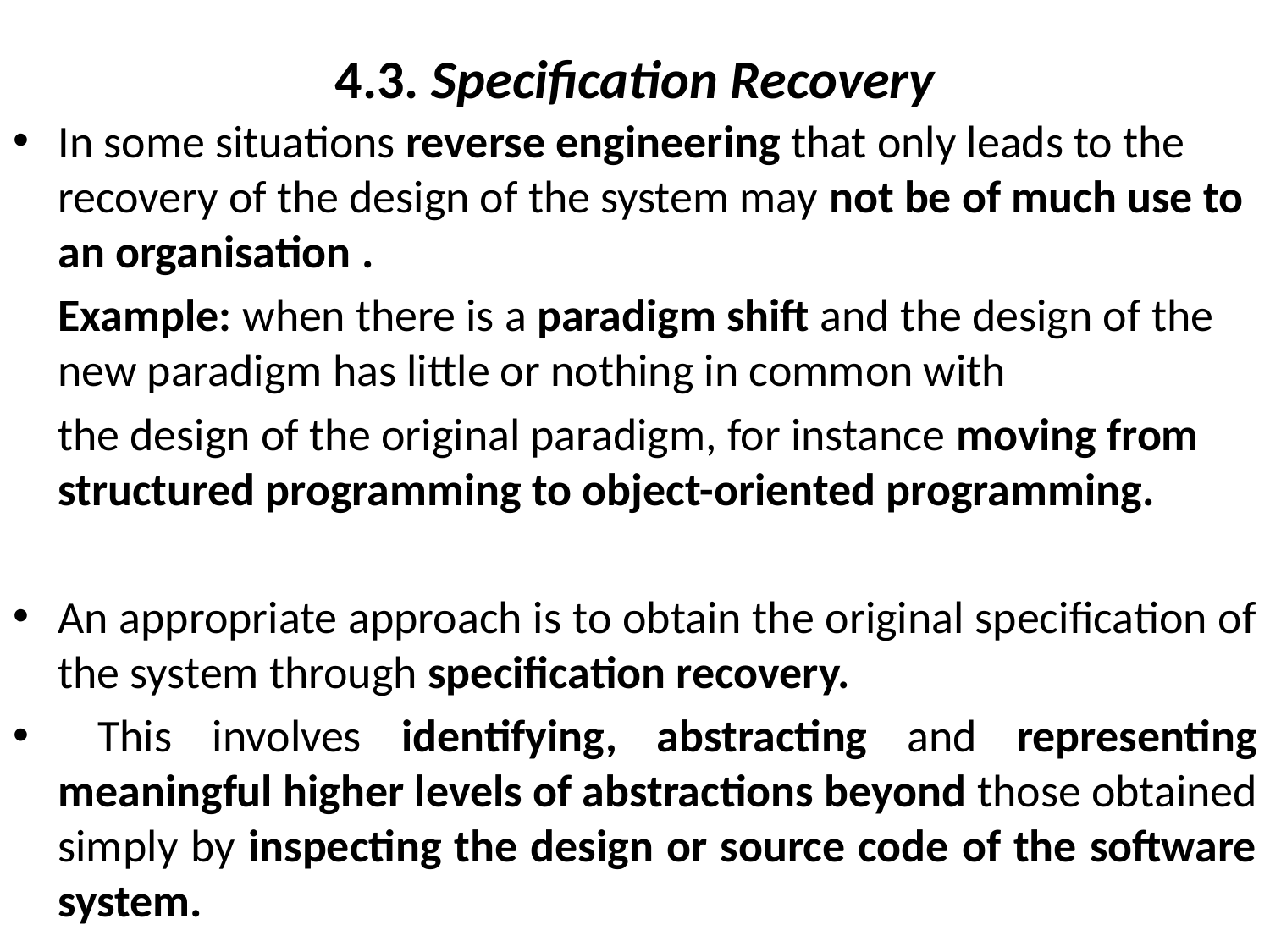

# 4.3. Specification Recovery
In some situations reverse engineering that only leads to the recovery of the design of the system may not be of much use to an organisation .
	Example: when there is a paradigm shift and the design of the new paradigm has little or nothing in common with
	the design of the original paradigm, for instance moving from structured programming to object-oriented programming.

An appropriate approach is to obtain the original specification of the system through specification recovery.
 This involves identifying, abstracting and representing meaningful higher levels of abstractions beyond those obtained simply by inspecting the design or source code of the software system.